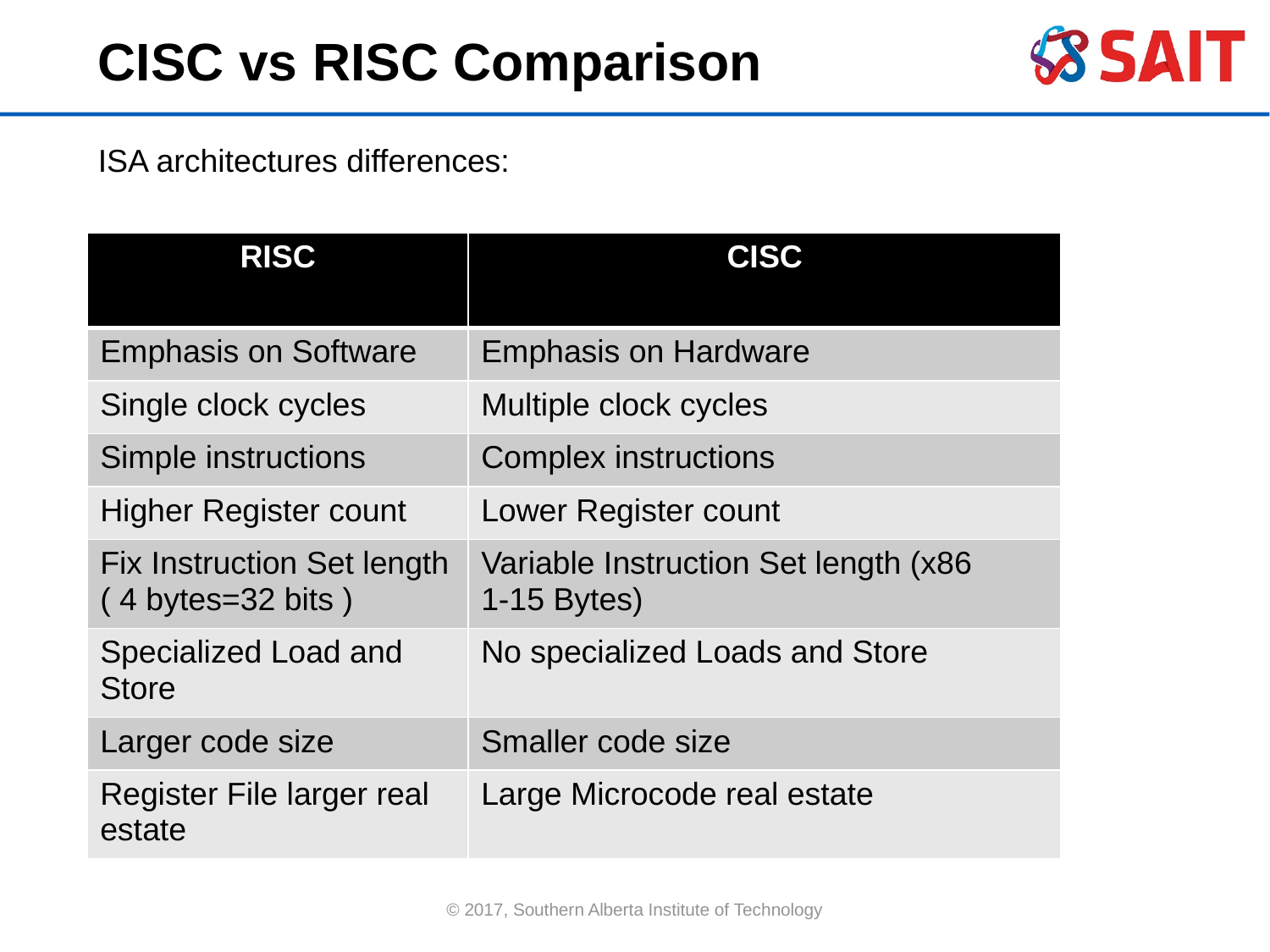

CISC vs RISC Comparison

ISA architectures differences:
| RISC | CISC |
| --- | --- |
| Emphasis on Software | Emphasis on Hardware |
| Single clock cycles | Multiple clock cycles |
| Simple instructions | Complex instructions |
| Higher Register count | Lower Register count |
| Fix Instruction Set length ( 4 bytes=32 bits ) | Variable Instruction Set length (x86 1-15 Bytes) |
| Specialized Load and Store | No specialized Loads and Store |
| Larger code size | Smaller code size |
| Register File larger real estate | Large Microcode real estate |